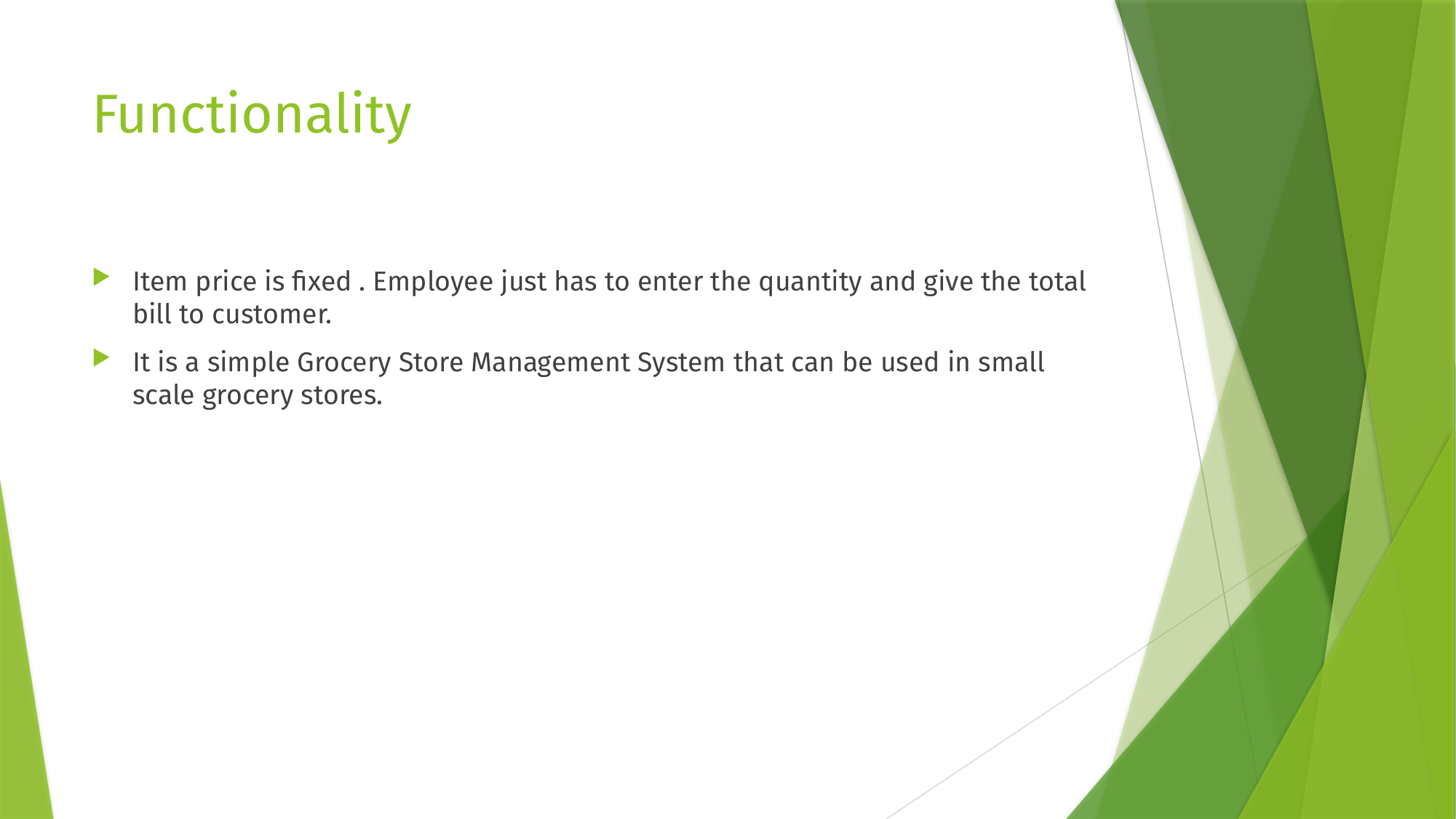

# Functionality
Item price is fixed . Employee just has to enter the quantity and give the total bill to customer.
It is a simple Grocery Store Management System that can be used in small scale grocery stores.